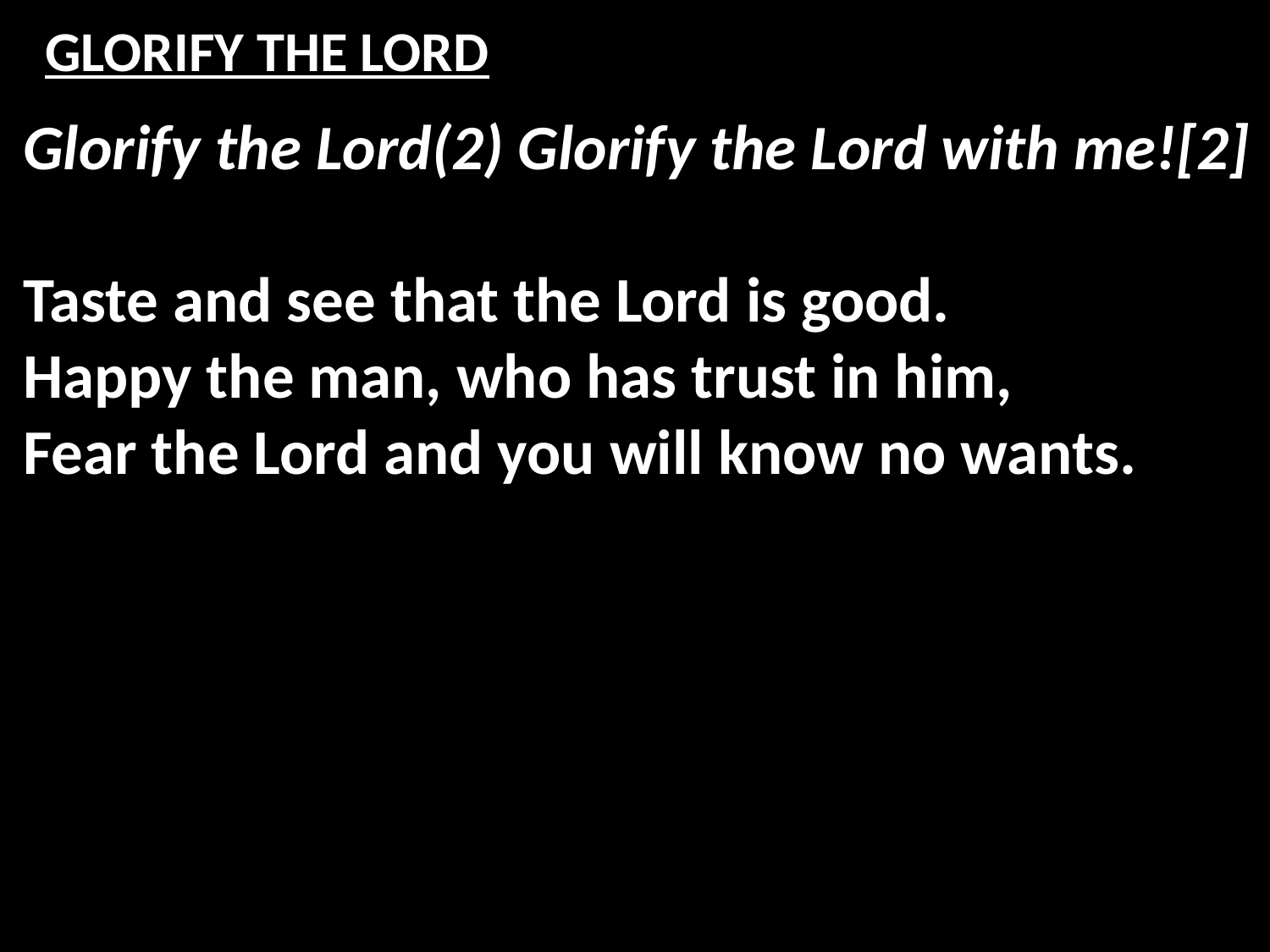

# GLORIFY THE LORD
Glorify the Lord(2) Glorify the Lord with me![2]

Taste and see that the Lord is good.
Happy the man, who has trust in him,
Fear the Lord and you will know no wants.